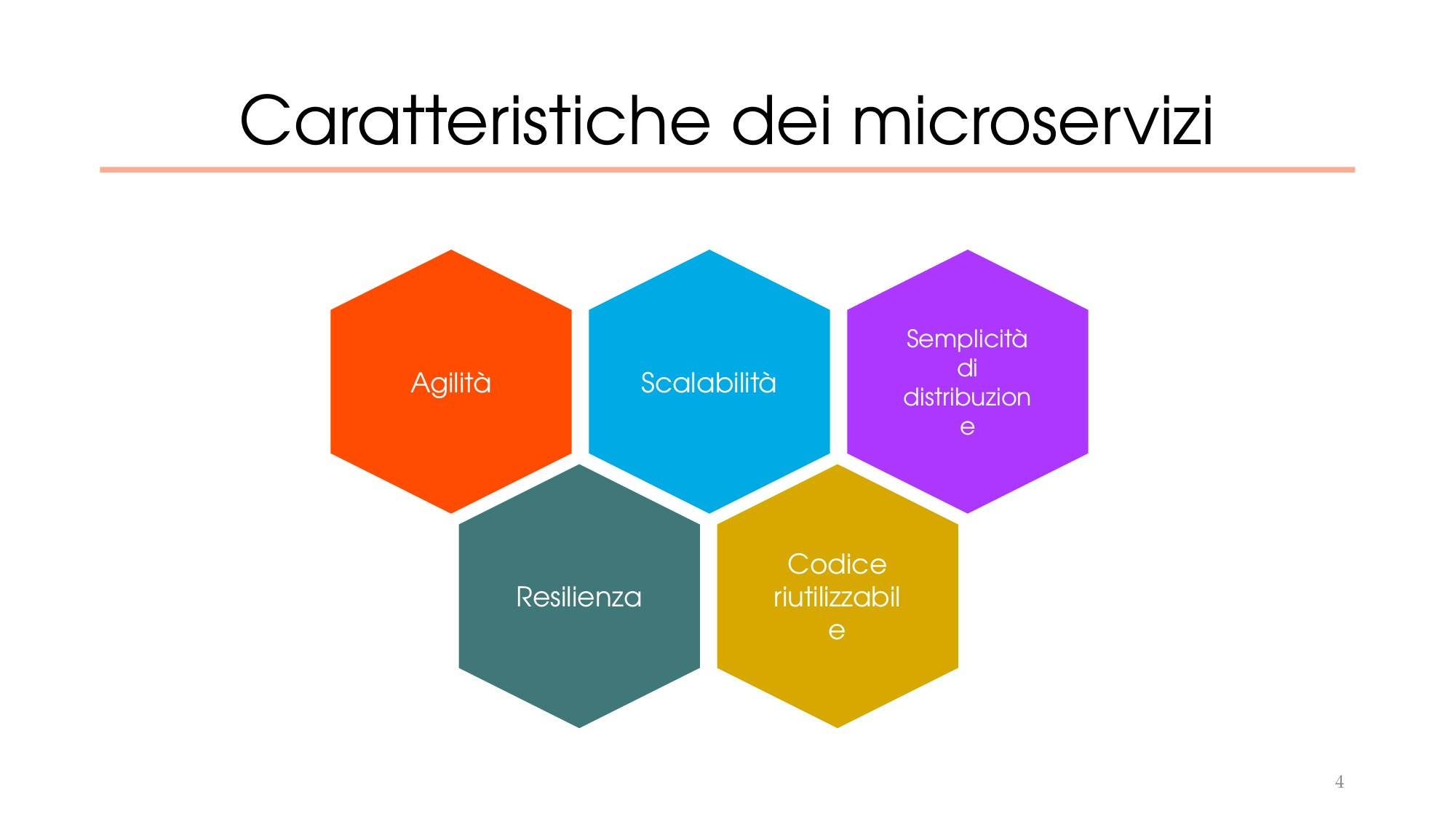

# Caratteristiche dei microservizi
Agilità
Semplicità di distribuzione
Scalabilità
Agilità

Resilienza
Codice riutilizzabile
4